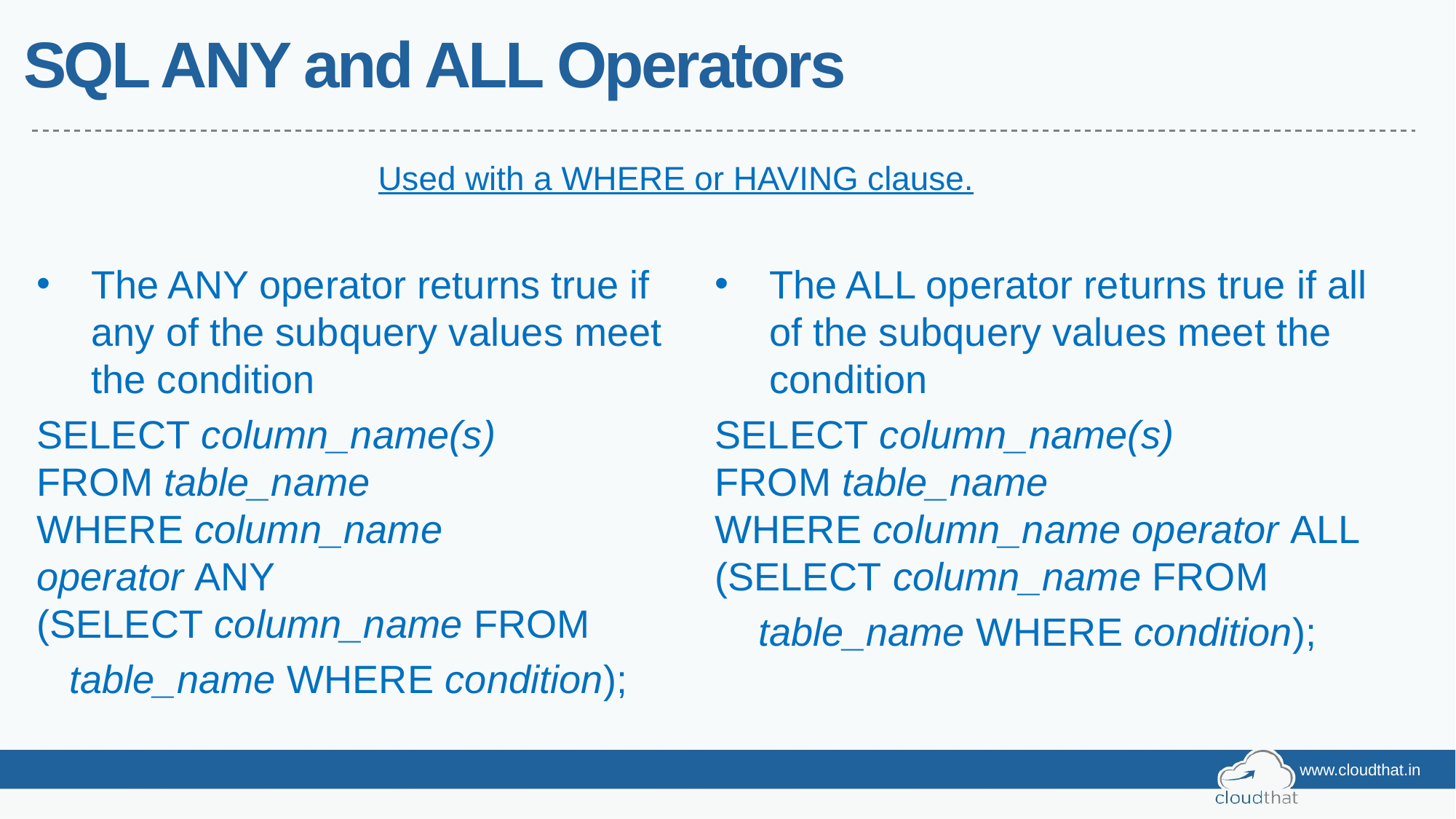

# SQL ANY and ALL Operators
Used with a WHERE or HAVING clause.
The ANY operator returns true if any of the subquery values meet the condition
SELECT column_name(s)
FROM table_name
WHERE column_name operator ANY
(SELECT column_name FROM
   table_name WHERE condition);

The ALL operator returns true if all of the subquery values meet the condition
SELECT column_name(s)
FROM table_name
WHERE column_name operator ALL
(SELECT column_name FROM
    table_name WHERE condition);